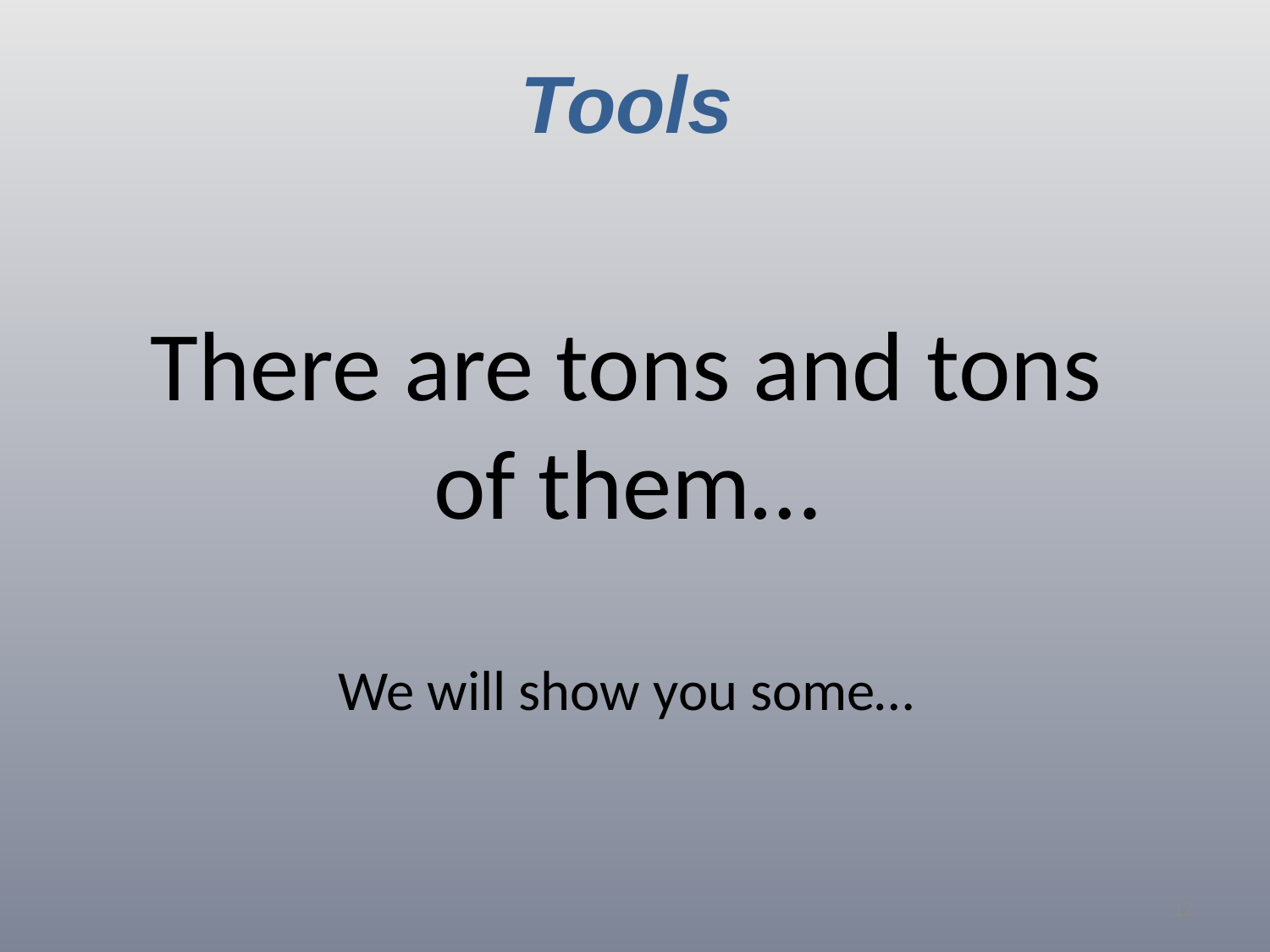

# Tools
There are tons and tons of them…
We will show you some…
12